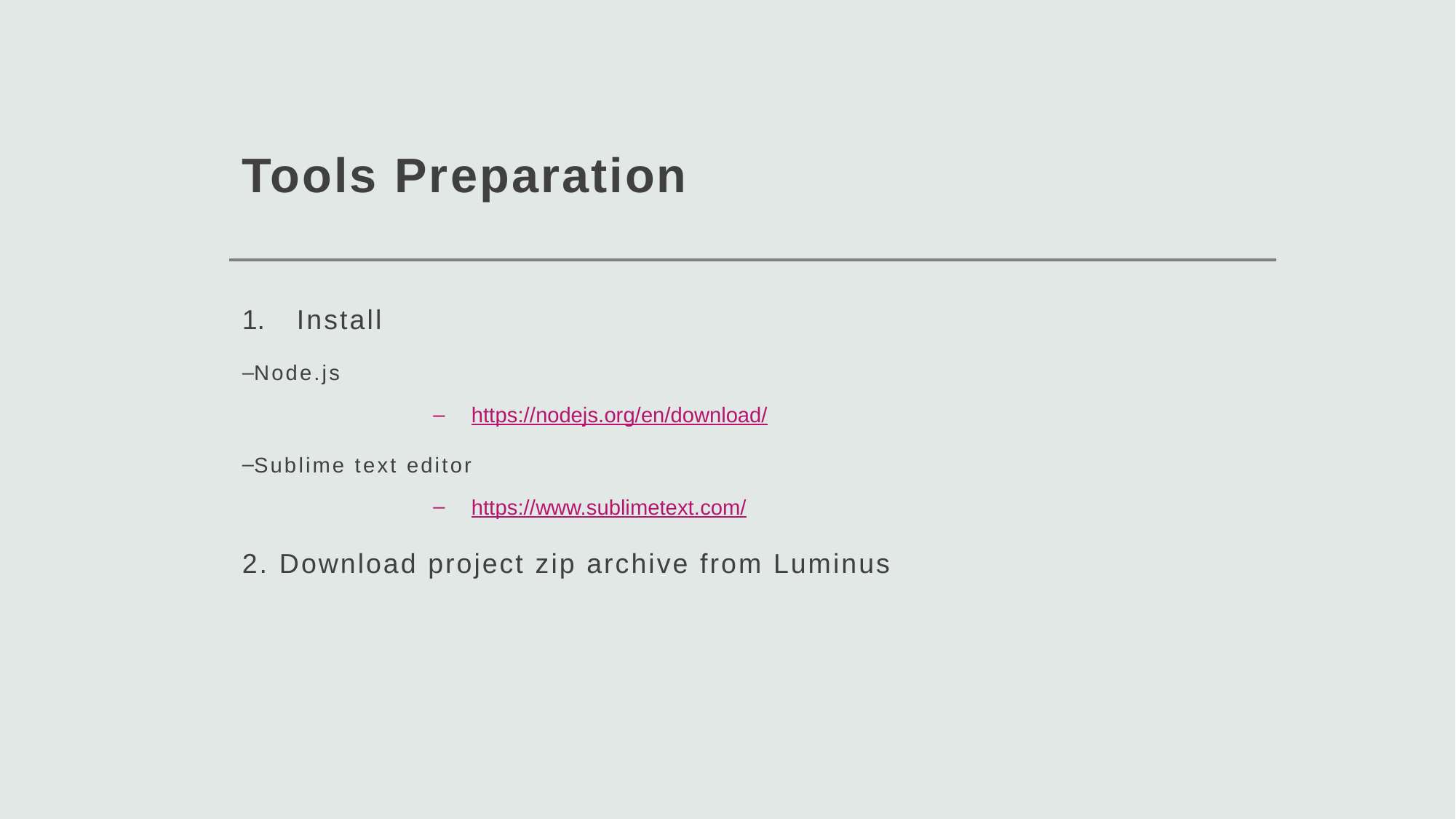

# Tools Preparation
Install
Node.js
https://nodejs.org/en/download/
Sublime text editor
https://www.sublimetext.com/
2. Download project zip archive from Luminus